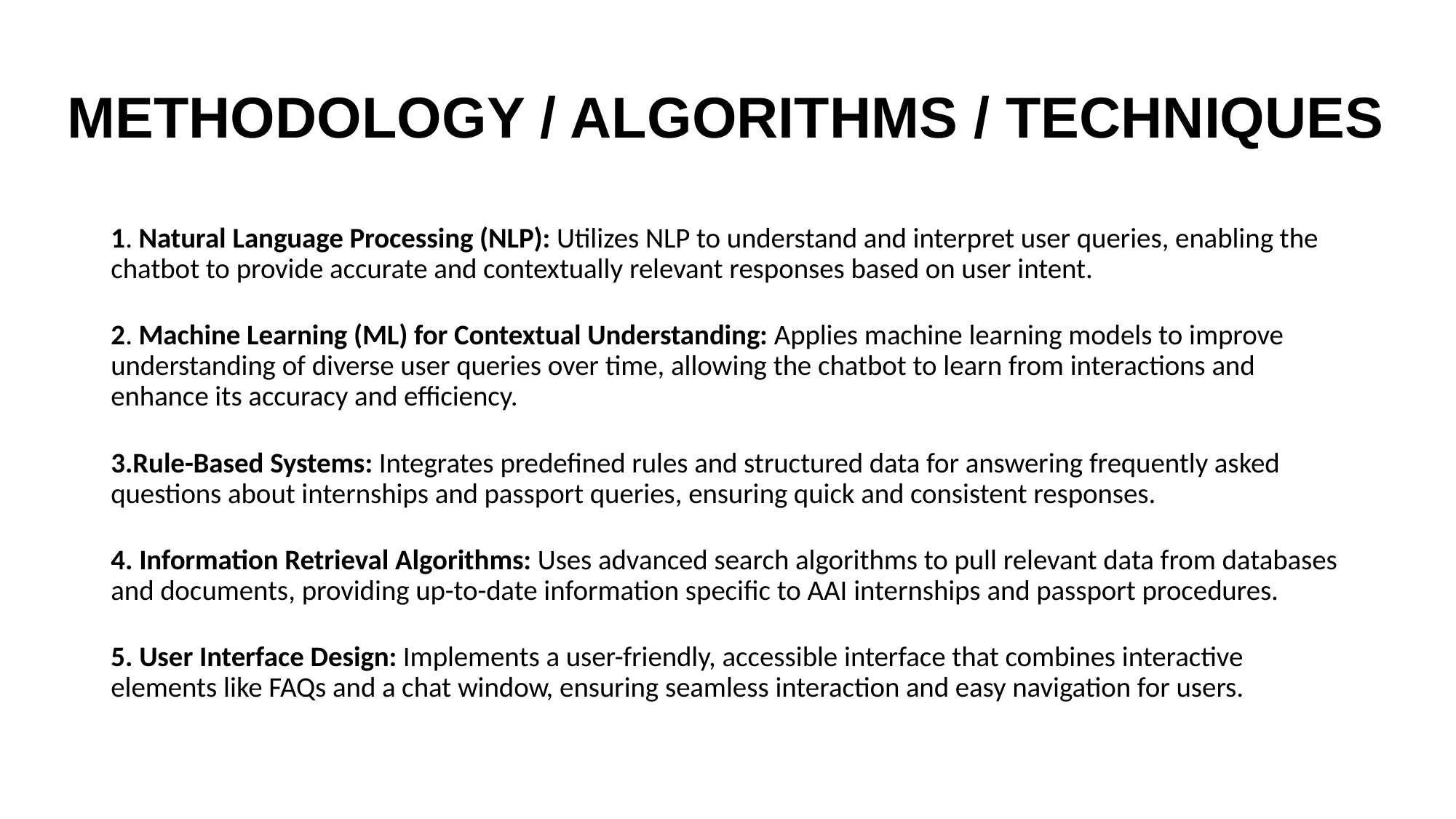

# METHODOLOGY / ALGORITHMS / TECHNIQUES
1. Natural Language Processing (NLP): Utilizes NLP to understand and interpret user queries, enabling the chatbot to provide accurate and contextually relevant responses based on user intent.
2. Machine Learning (ML) for Contextual Understanding: Applies machine learning models to improve understanding of diverse user queries over time, allowing the chatbot to learn from interactions and enhance its accuracy and efficiency.
3.Rule-Based Systems: Integrates predefined rules and structured data for answering frequently asked questions about internships and passport queries, ensuring quick and consistent responses.
4. Information Retrieval Algorithms: Uses advanced search algorithms to pull relevant data from databases and documents, providing up-to-date information specific to AAI internships and passport procedures.
5. User Interface Design: Implements a user-friendly, accessible interface that combines interactive elements like FAQs and a chat window, ensuring seamless interaction and easy navigation for users.